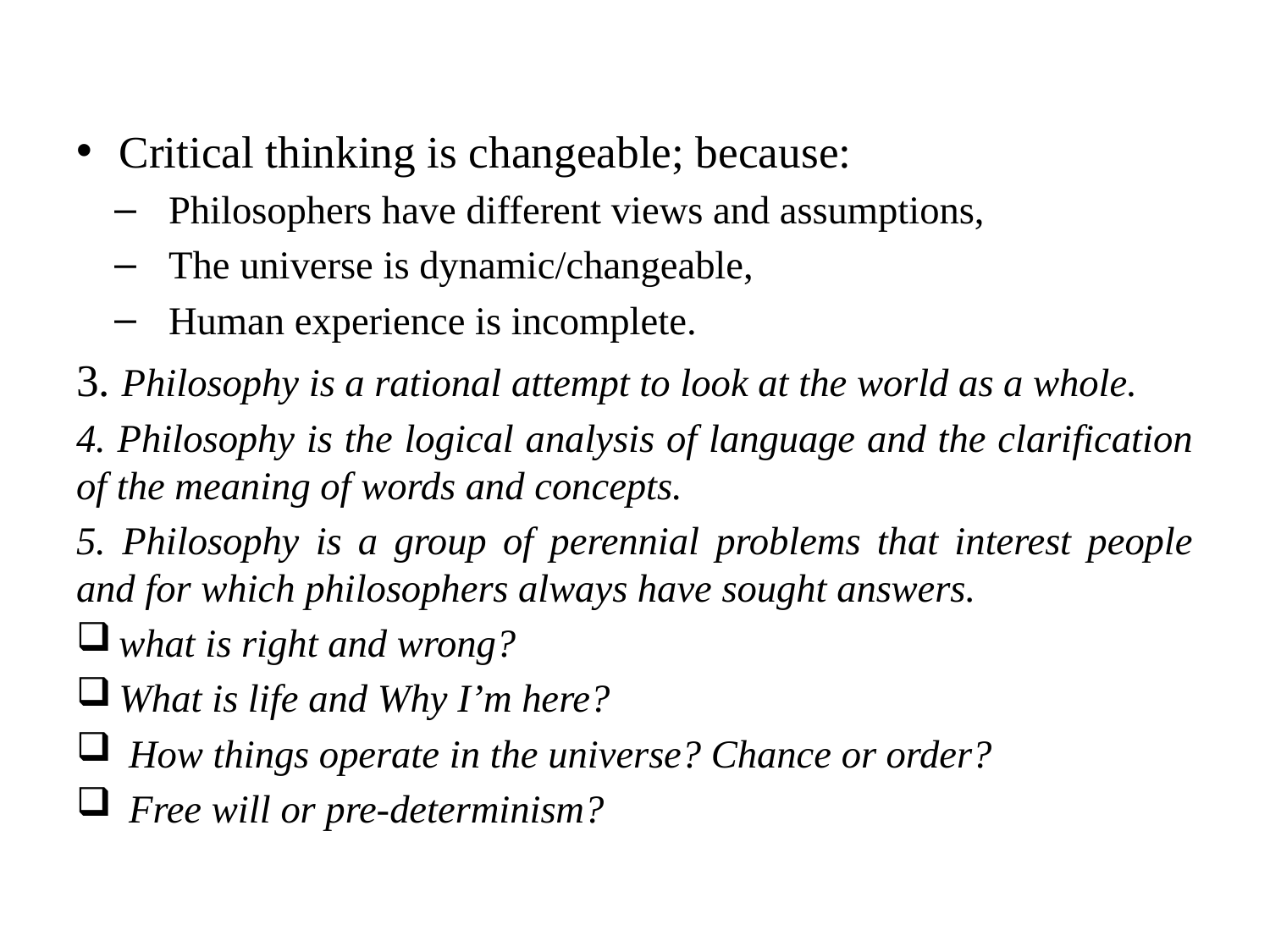

Critical thinking is changeable; because:
Philosophers have different views and assumptions,
The universe is dynamic/changeable,
Human experience is incomplete.
3. Philosophy is a rational attempt to look at the world as a whole.
4. Philosophy is the logical analysis of language and the clarification of the meaning of words and concepts.
5. Philosophy is a group of perennial problems that interest people and for which philosophers always have sought answers.
	what is right and wrong?
What is life and Why I’m here?
 How things operate in the universe? Chance or order?
 Free will or pre-determinism?